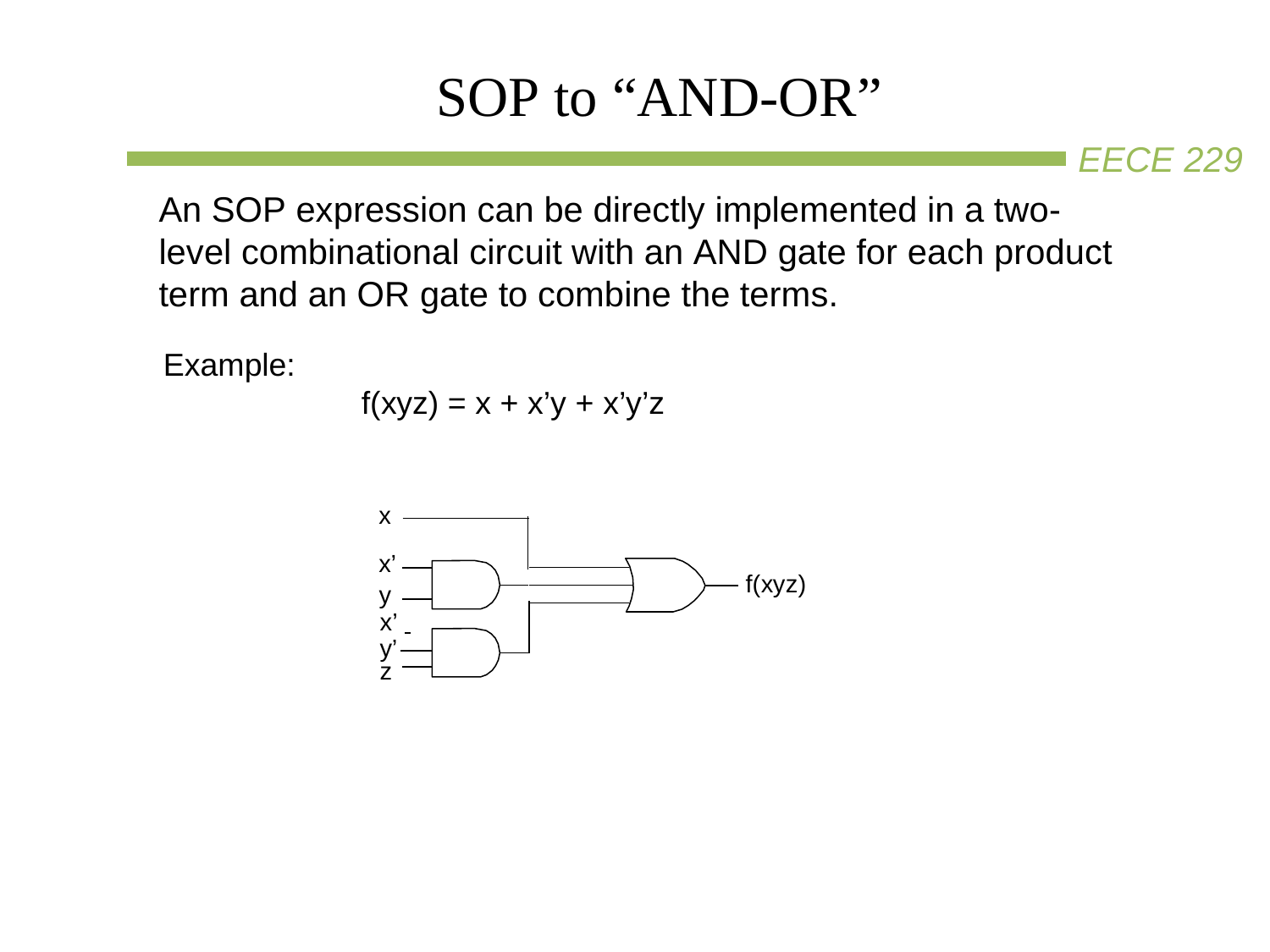

# SOP to “AND-OR”
An SOP expression can be directly implemented in a two-level combinational circuit with an AND gate for each product term and an OR gate to combine the terms.
Example:
        f(xyz) = x + x’y + x’y’z
x
x’
y

f(xyz)

x’
y’ z